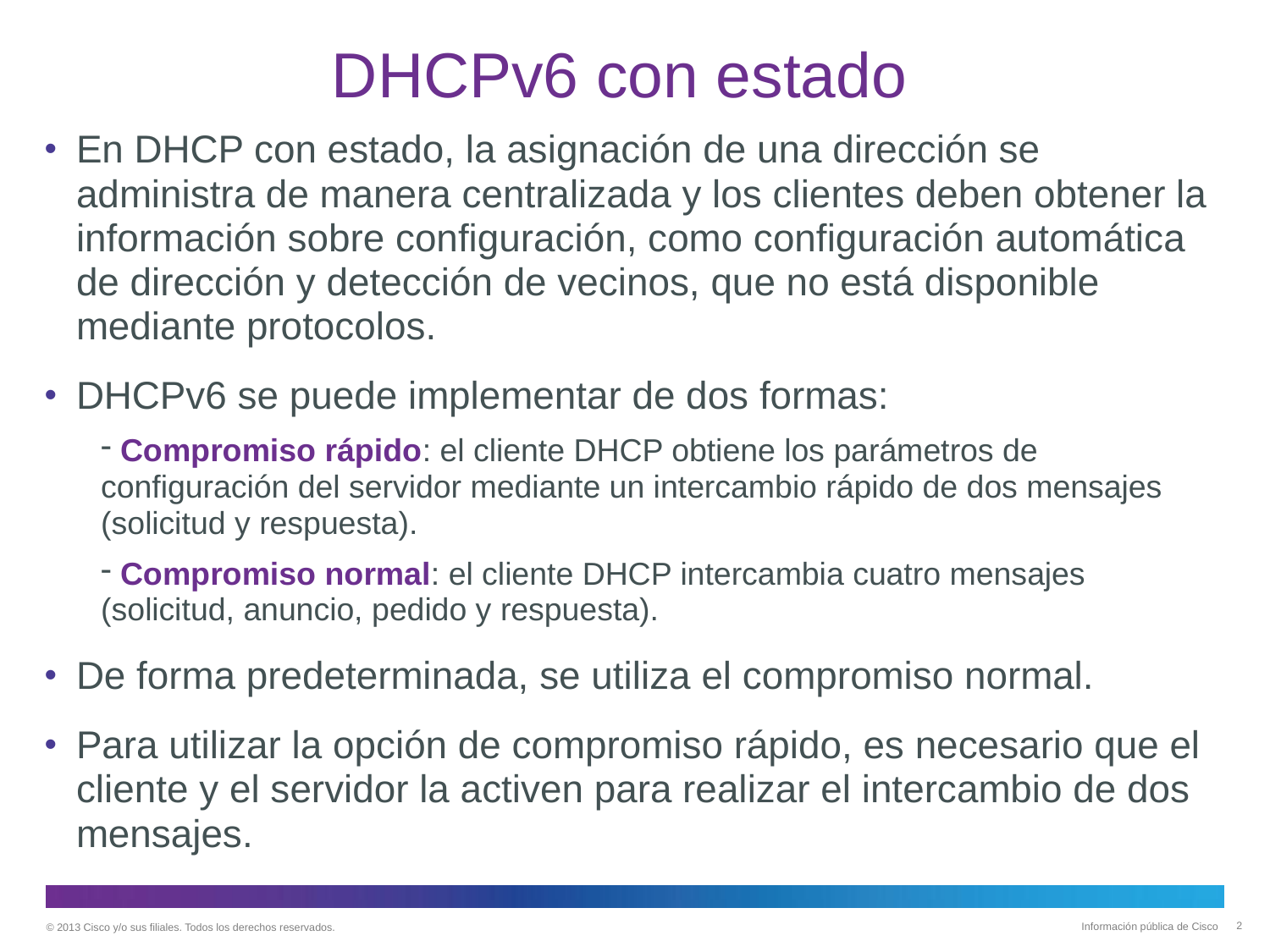

# DHCPv6 con estado
En DHCP con estado, la asignación de una dirección se administra de manera centralizada y los clientes deben obtener la información sobre configuración, como configuración automática de dirección y detección de vecinos, que no está disponible mediante protocolos.
DHCPv6 se puede implementar de dos formas:
 Compromiso rápido: el cliente DHCP obtiene los parámetros de configuración del servidor mediante un intercambio rápido de dos mensajes (solicitud y respuesta).
 Compromiso normal: el cliente DHCP intercambia cuatro mensajes (solicitud, anuncio, pedido y respuesta).
De forma predeterminada, se utiliza el compromiso normal.
Para utilizar la opción de compromiso rápido, es necesario que el cliente y el servidor la activen para realizar el intercambio de dos mensajes.